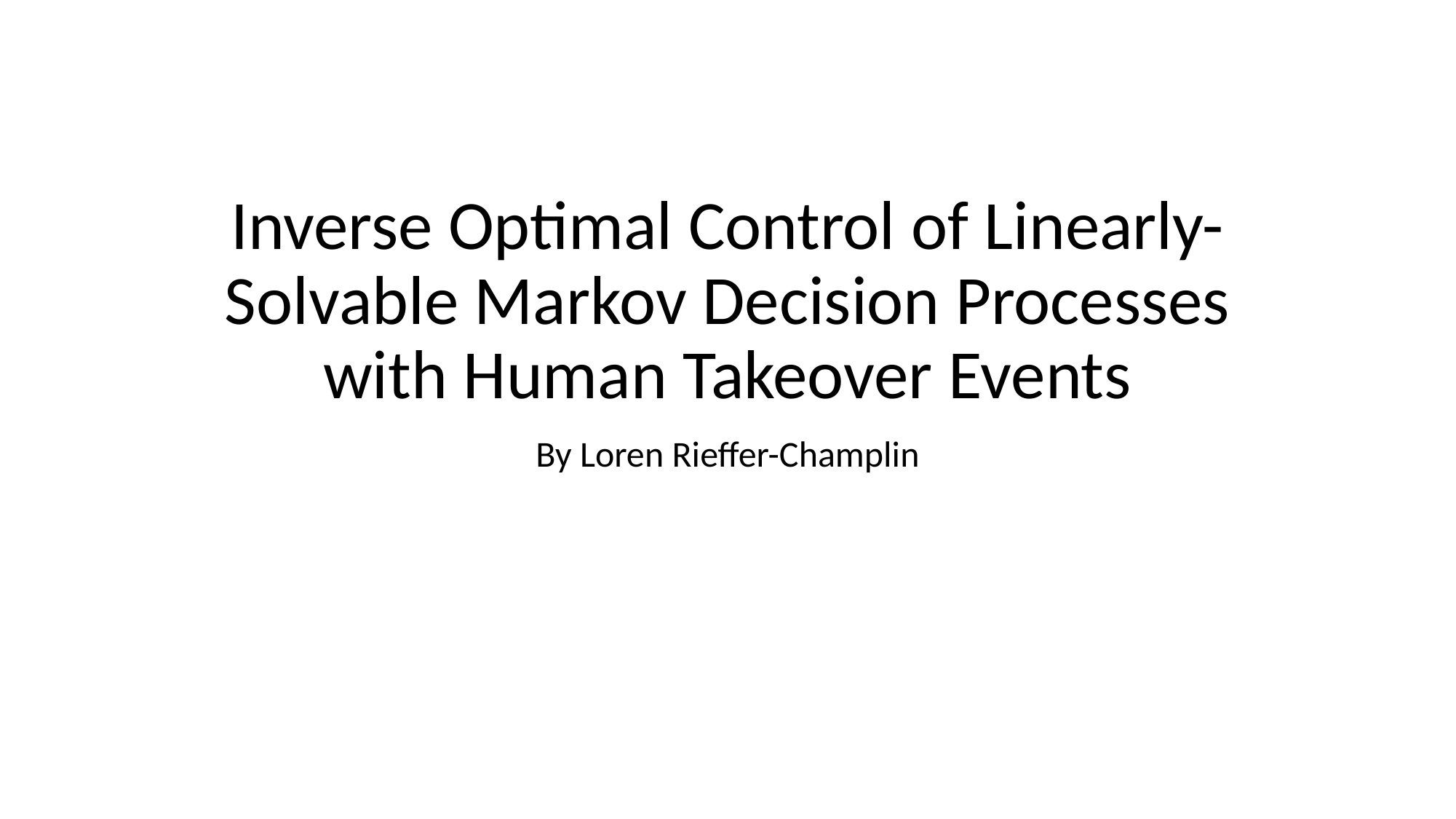

# Inverse Optimal Control of Linearly-Solvable Markov Decision Processes with Human Takeover Events
By Loren Rieffer-Champlin